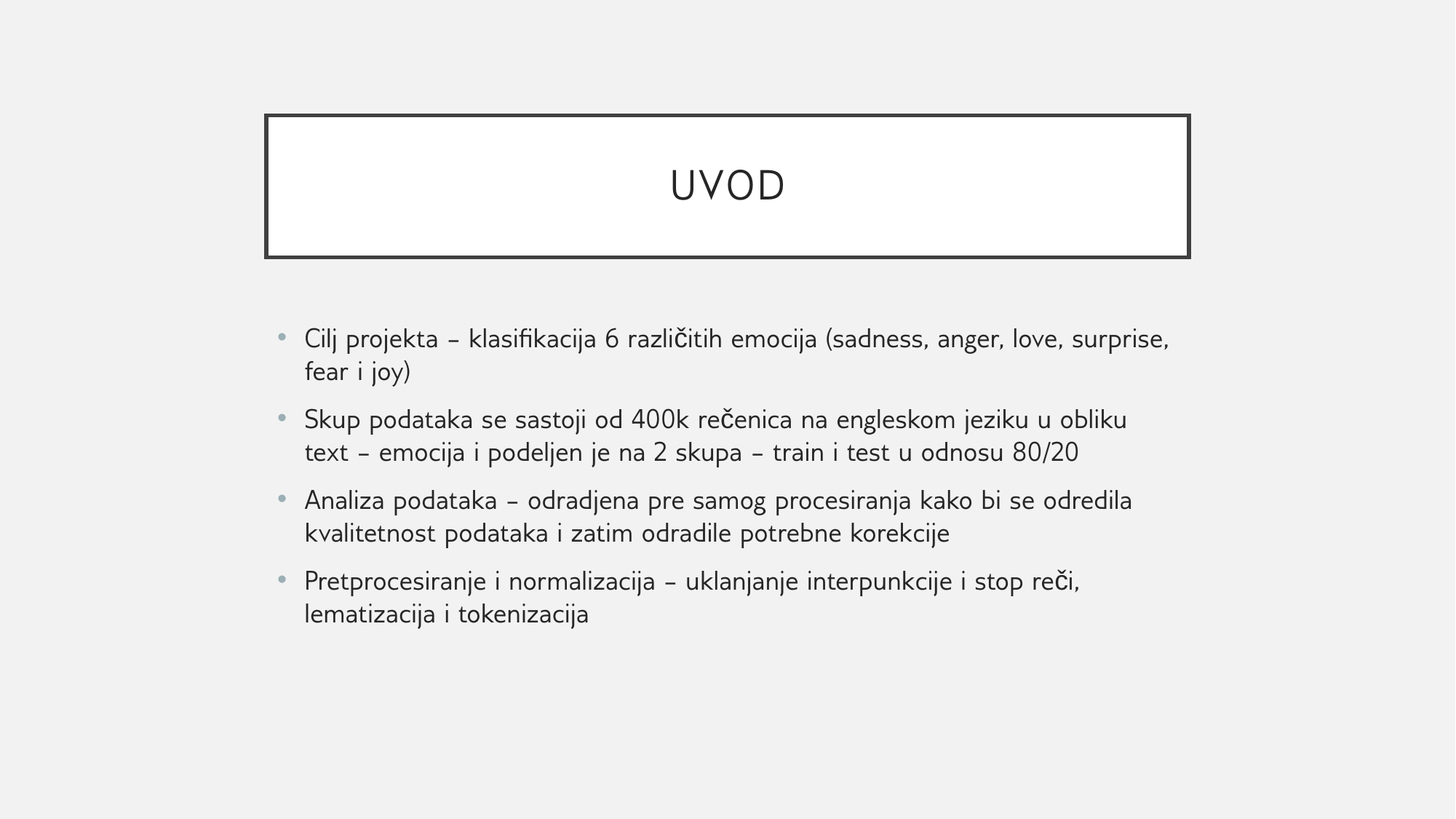

# Uvod
Cilj projekta – klasifikacija 6 različitih emocija (sadness, anger, love, surprise, fear i joy)
Skup podataka se sastoji od 400k rečenica na engleskom jeziku u obliku text – emocija i podeljen je na 2 skupa – train i test u odnosu 80/20
Analiza podataka – odradjena pre samog procesiranja kako bi se odredila kvalitetnost podataka i zatim odradile potrebne korekcije
Pretprocesiranje i normalizacija – uklanjanje interpunkcije i stop reči, lematizacija i tokenizacija